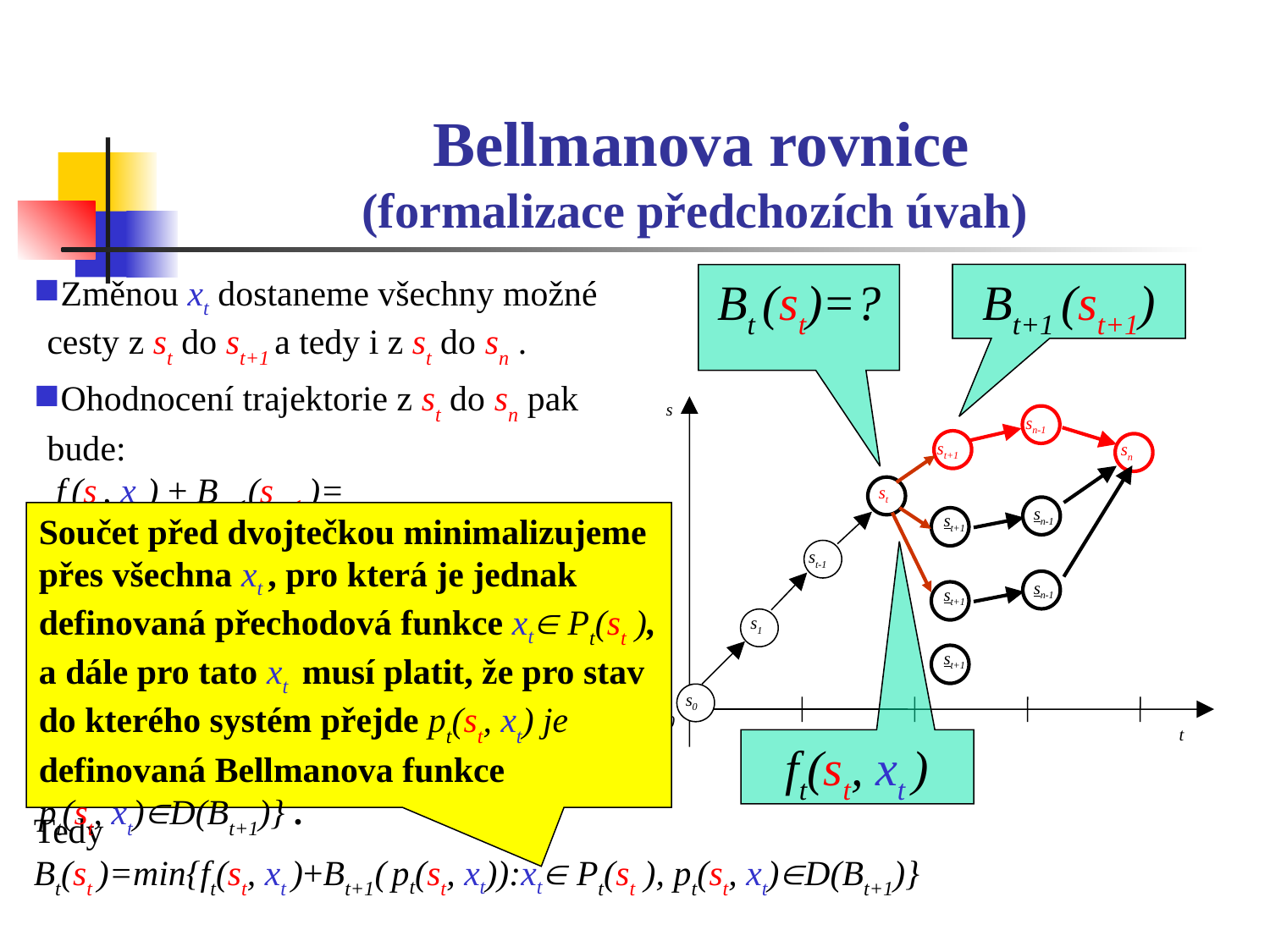

# Bellmanova rovnice (formalizace předchozích úvah)
Změnou xt dostaneme všechny možné cesty z st do st+1 a tedy i z st do sn .
Ohodnocení trajektorie z st do sn pak bude:
 ft(st, xt ) + Bt+1(st+1 )=
 ft(st, xt ) + Bt+1( pt(st, xt )).
Bt (st)=?
Bt+1 (st+1)
s

sn-1

st+1
sn

sn-1

st+1

sn-1

st+1

st
Součet před dvojtečkou minimalizujeme přes všechna xt , pro která je jednak definovaná přechodová funkce xt∈ Pt(st ), a dále pro tato xt  musí platit, že pro stav do kterého systém přejde pt(st, xt) je definovaná Bellmanova funkce
pt(st, xt)∈D(Bt+1)} .

st-1

s1

st+1

s0

0

t
 ft(st, xt )
Tedy
Bt(st )=min{ft(st, xt )+Bt+1( pt(st, xt)):xt∈ Pt(st ), pt(st, xt)∈D(Bt+1)}